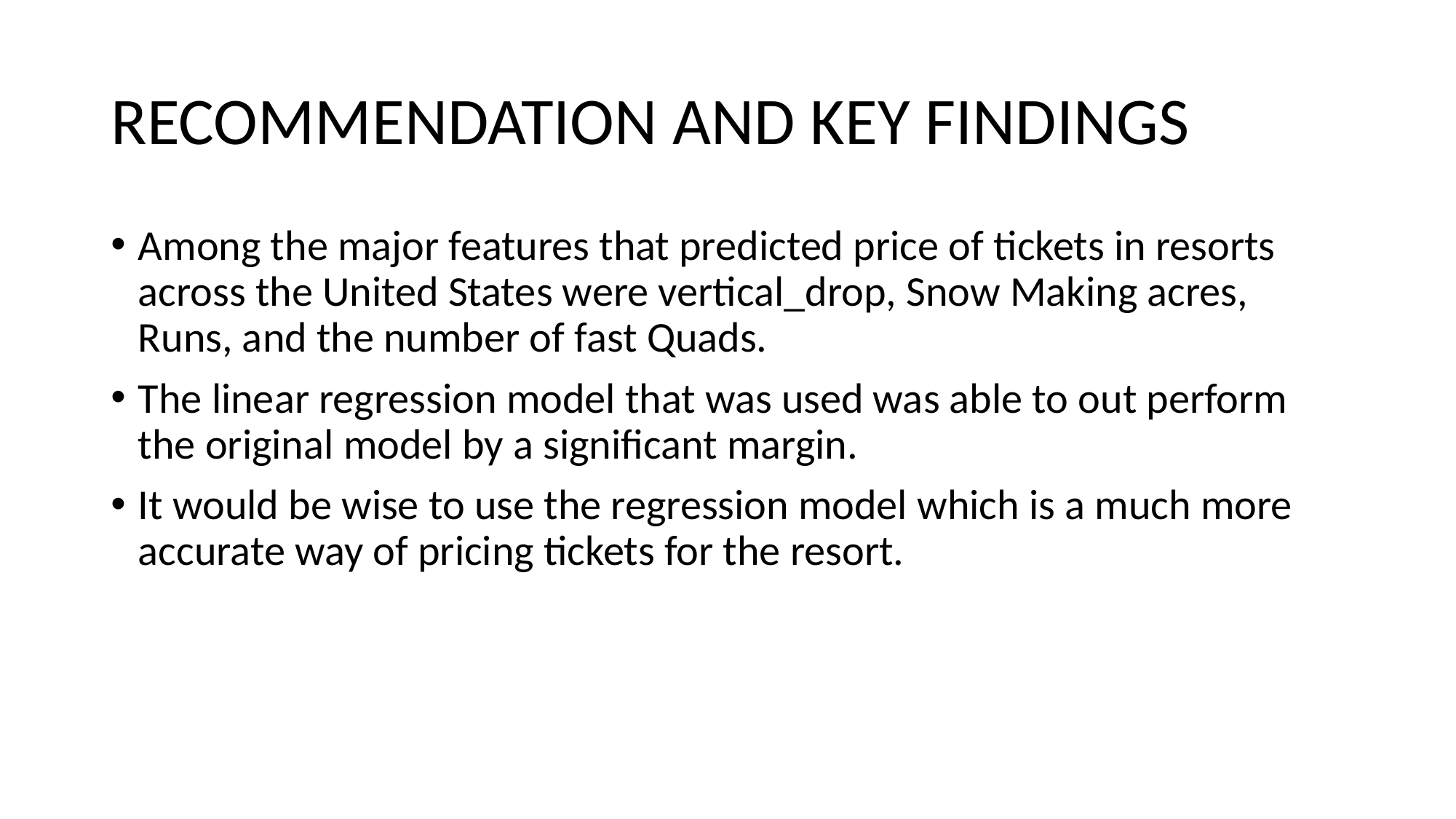

# RECOMMENDATION AND KEY FINDINGS
Among the major features that predicted price of tickets in resorts across the United States were vertical_drop, Snow Making acres, Runs, and the number of fast Quads.
The linear regression model that was used was able to out perform the original model by a significant margin.
It would be wise to use the regression model which is a much more accurate way of pricing tickets for the resort.